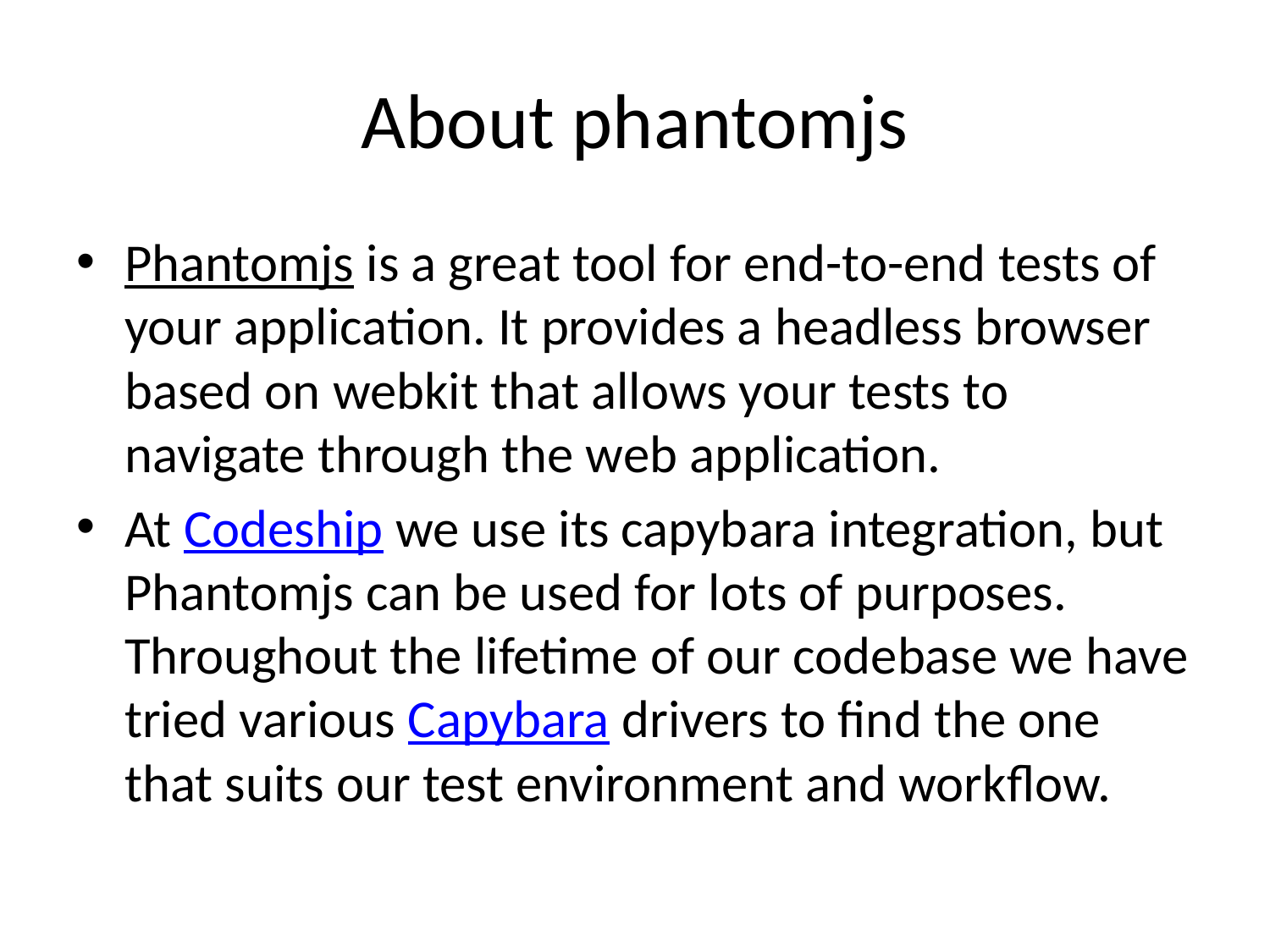

# About phantomjs
Phantomjs is a great tool for end-to-end tests of your application. It provides a headless browser based on webkit that allows your tests to navigate through the web application.
At Codeship we use its capybara integration, but Phantomjs can be used for lots of purposes. Throughout the lifetime of our codebase we have tried various Capybara drivers to find the one that suits our test environment and workflow.